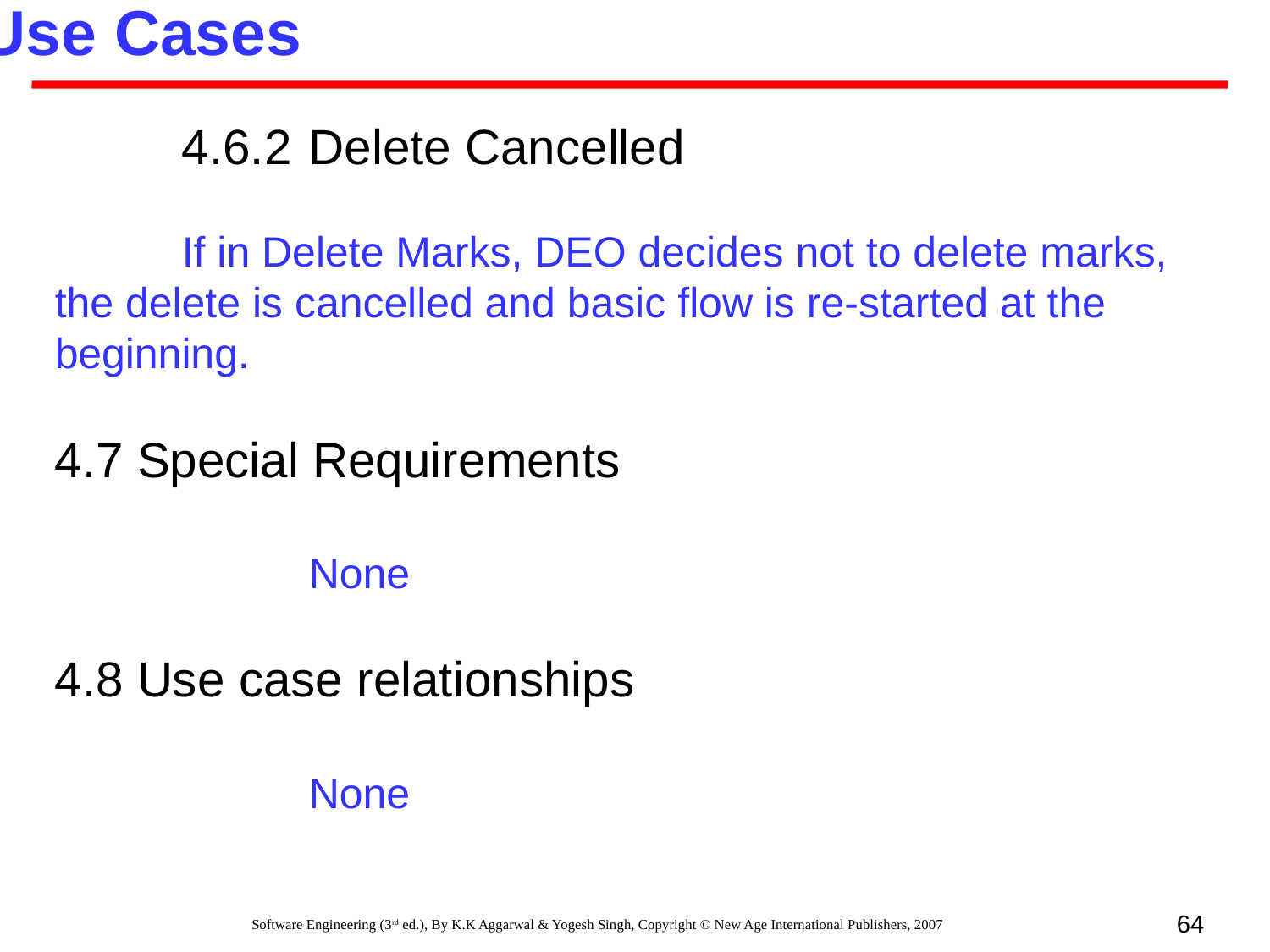

Use Cases

	4.6.2	Delete Cancelled

	If in Delete Marks, DEO decides not to delete marks, the delete is cancelled and basic flow is re-started at the beginning.

4.7 Special Requirements

		None

4.8 Use case relationships

		None

64